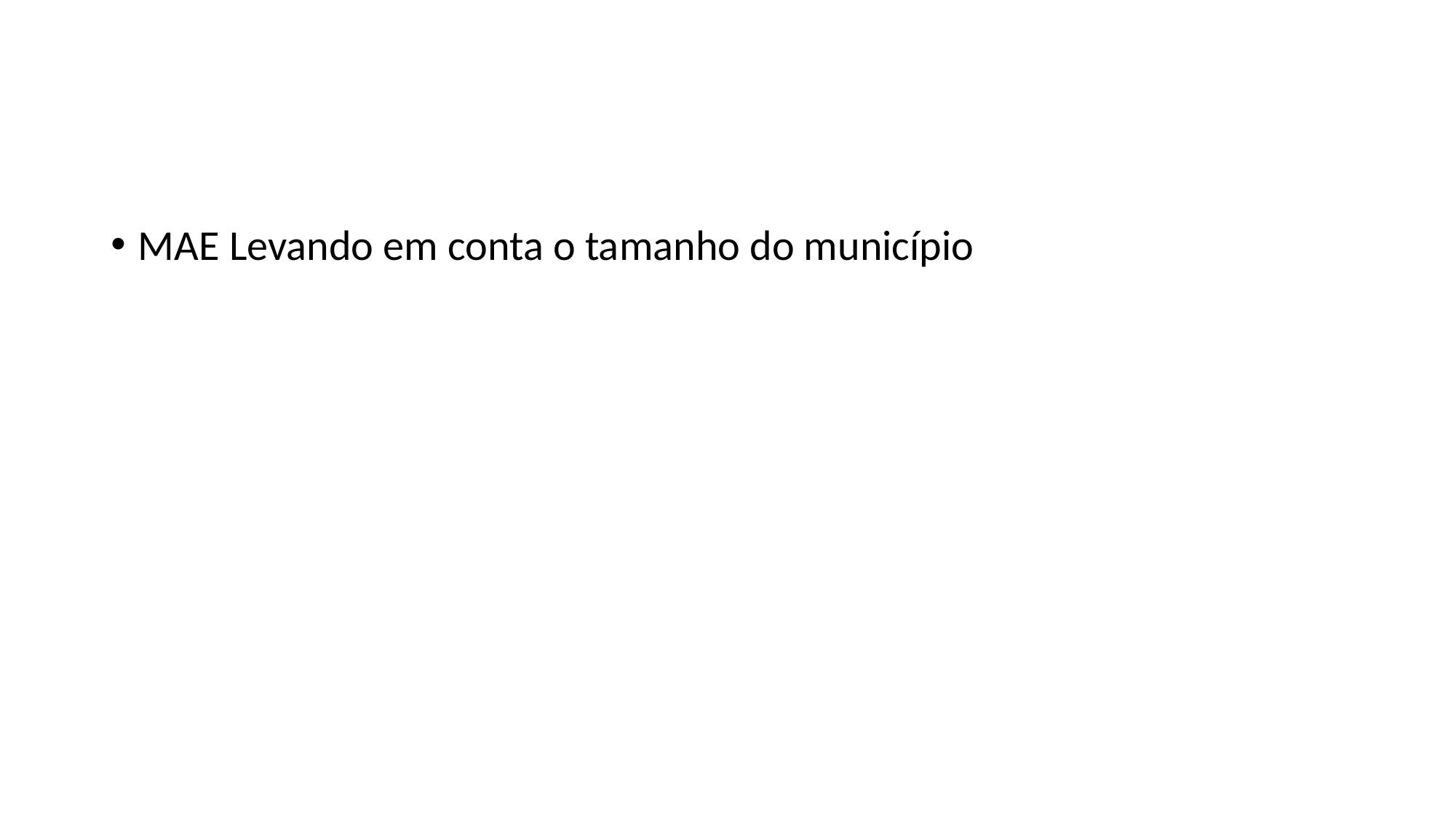

#
MAE Levando em conta o tamanho do município